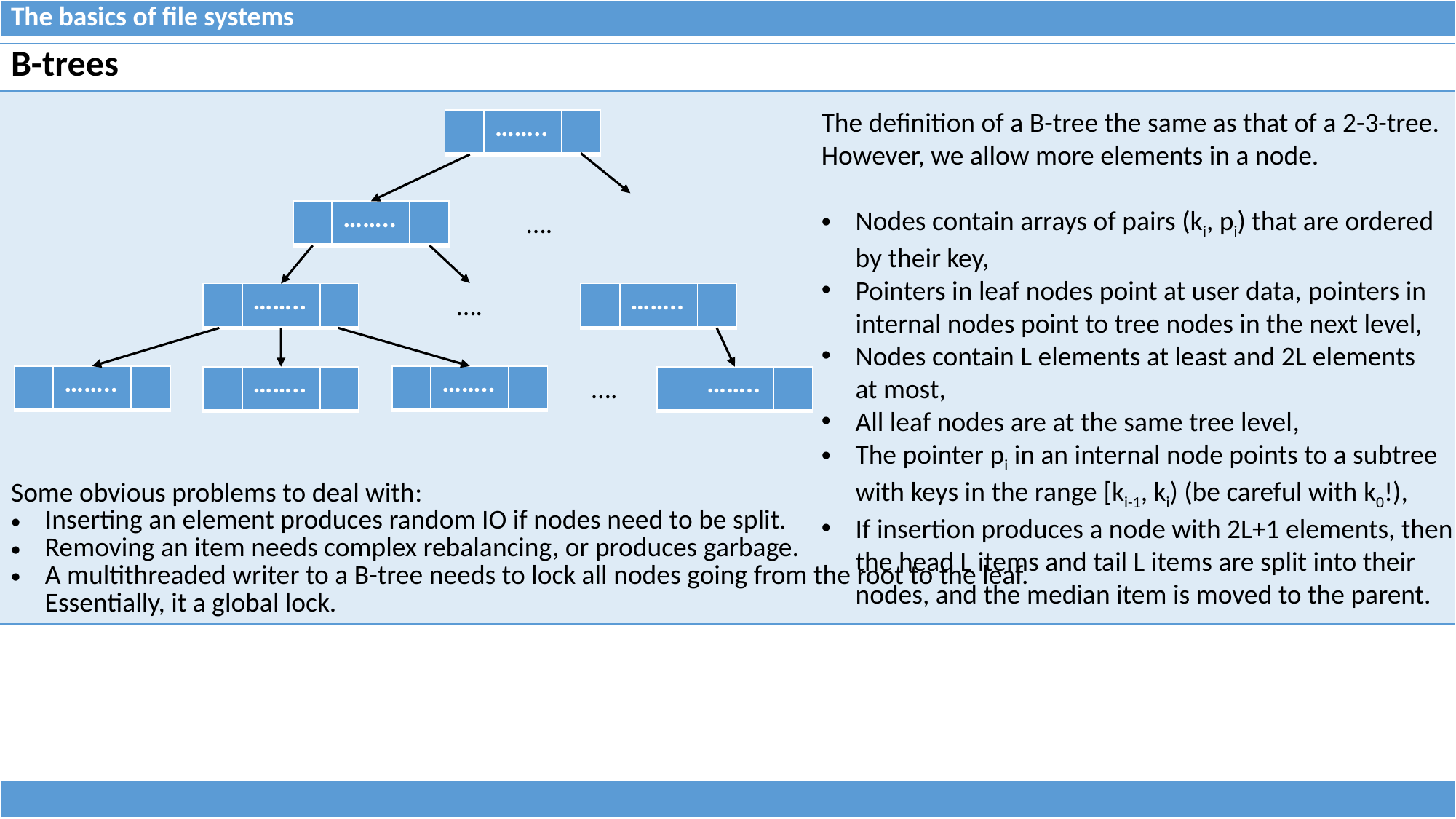

| The basics of file systems |
| --- |
| B-trees |
| --- |
| Some obvious problems to deal with: Inserting an element produces random IO if nodes need to be split. Removing an item needs complex rebalancing, or produces garbage. A multithreaded writer to a B-tree needs to lock all nodes going from the root to the leaf. Essentially, it a global lock. |
The definition of a B-tree the same as that of a 2-3-tree.
However, we allow more elements in a node.

Nodes contain arrays of pairs (ki, pi) that are ordered
by their key,
Pointers in leaf nodes point at user data, pointers in
internal nodes point to tree nodes in the next level,
Nodes contain L elements at least and 2L elements
at most,
All leaf nodes are at the same tree level,
The pointer pi in an internal node points to a subtree
with keys in the range [ki-1, ki) (be careful with k0!),
If insertion produces a node with 2L+1 elements, then
the head L items and tail L items are split into their
nodes, and the median item is moved to the parent.
|  | …….. |  |
| --- | --- | --- |
….
|  | …….. |  |
| --- | --- | --- |
….
|  | …….. |  |
| --- | --- | --- |
|  | …….. |  |
| --- | --- | --- |
|  | …….. |  |
| --- | --- | --- |
|  | …….. |  |
| --- | --- | --- |
….
|  | …….. |  |
| --- | --- | --- |
|  | …….. |  |
| --- | --- | --- |
|  |
| --- |